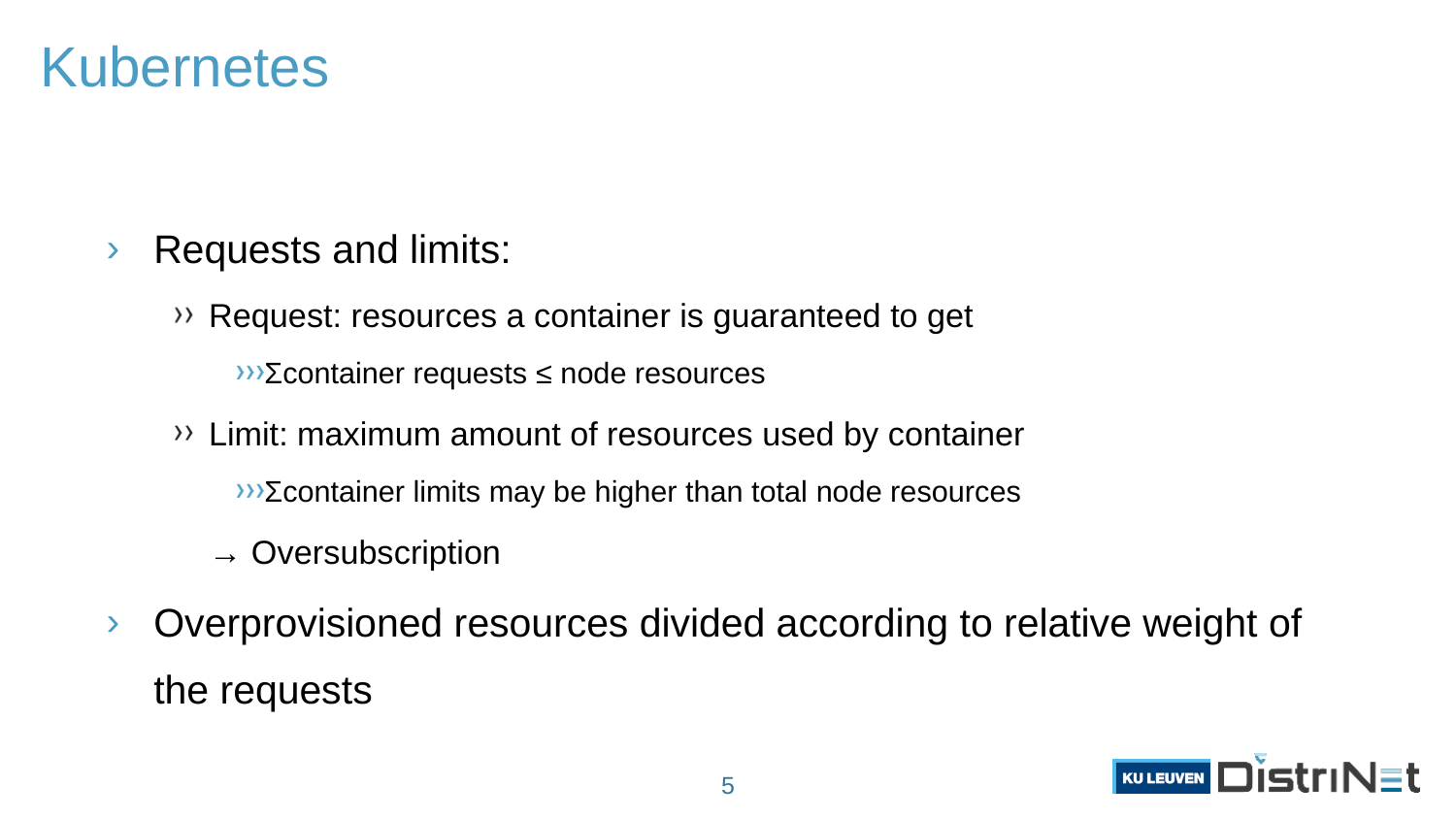

# Kubernetes
Requests and limits:
Request: resources a container is guaranteed to get
Σcontainer requests ≤ node resources
Limit: maximum amount of resources used by container
Σcontainer limits may be higher than total node resources
		→ Oversubscription
Overprovisioned resources divided according to relative weight of the requests

5